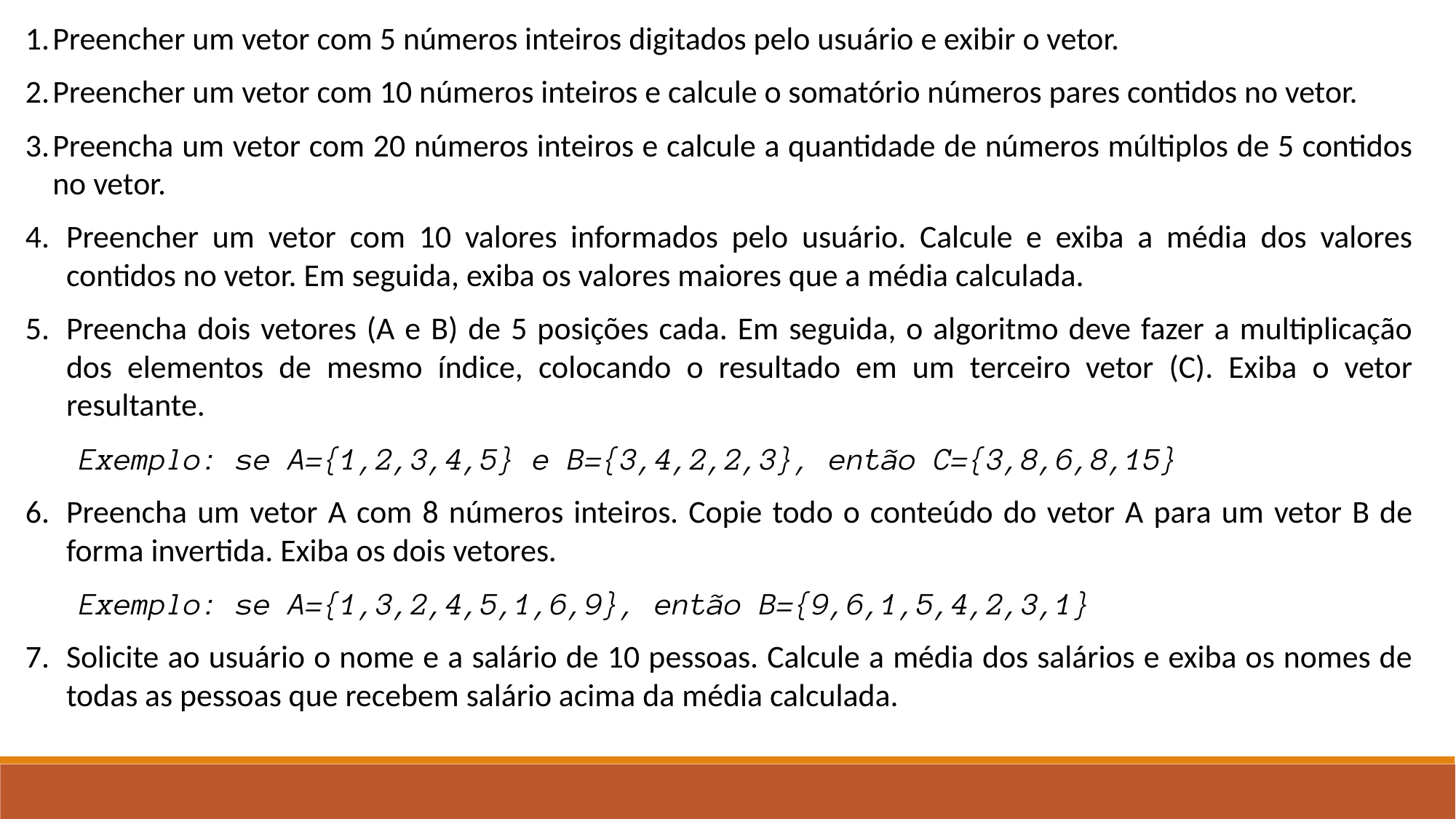

Preencher um vetor com 5 números inteiros digitados pelo usuário e exibir o vetor.
Preencher um vetor com 10 números inteiros e calcule o somatório números pares contidos no vetor.
Preencha um vetor com 20 números inteiros e calcule a quantidade de números múltiplos de 5 contidos no vetor.
Preencher um vetor com 10 valores informados pelo usuário. Calcule e exiba a média dos valores contidos no vetor. Em seguida, exiba os valores maiores que a média calculada.
Preencha dois vetores (A e B) de 5 posições cada. Em seguida, o algoritmo deve fazer a multiplicação dos elementos de mesmo índice, colocando o resultado em um terceiro vetor (C). Exiba o vetor resultante.
Exemplo: se A={1,2,3,4,5} e B={3,4,2,2,3}, então C={3,8,6,8,15}
Preencha um vetor A com 8 números inteiros. Copie todo o conteúdo do vetor A para um vetor B de forma invertida. Exiba os dois vetores.
Exemplo: se A={1,3,2,4,5,1,6,9}, então B={9,6,1,5,4,2,3,1}
Solicite ao usuário o nome e a salário de 10 pessoas. Calcule a média dos salários e exiba os nomes de todas as pessoas que recebem salário acima da média calculada.